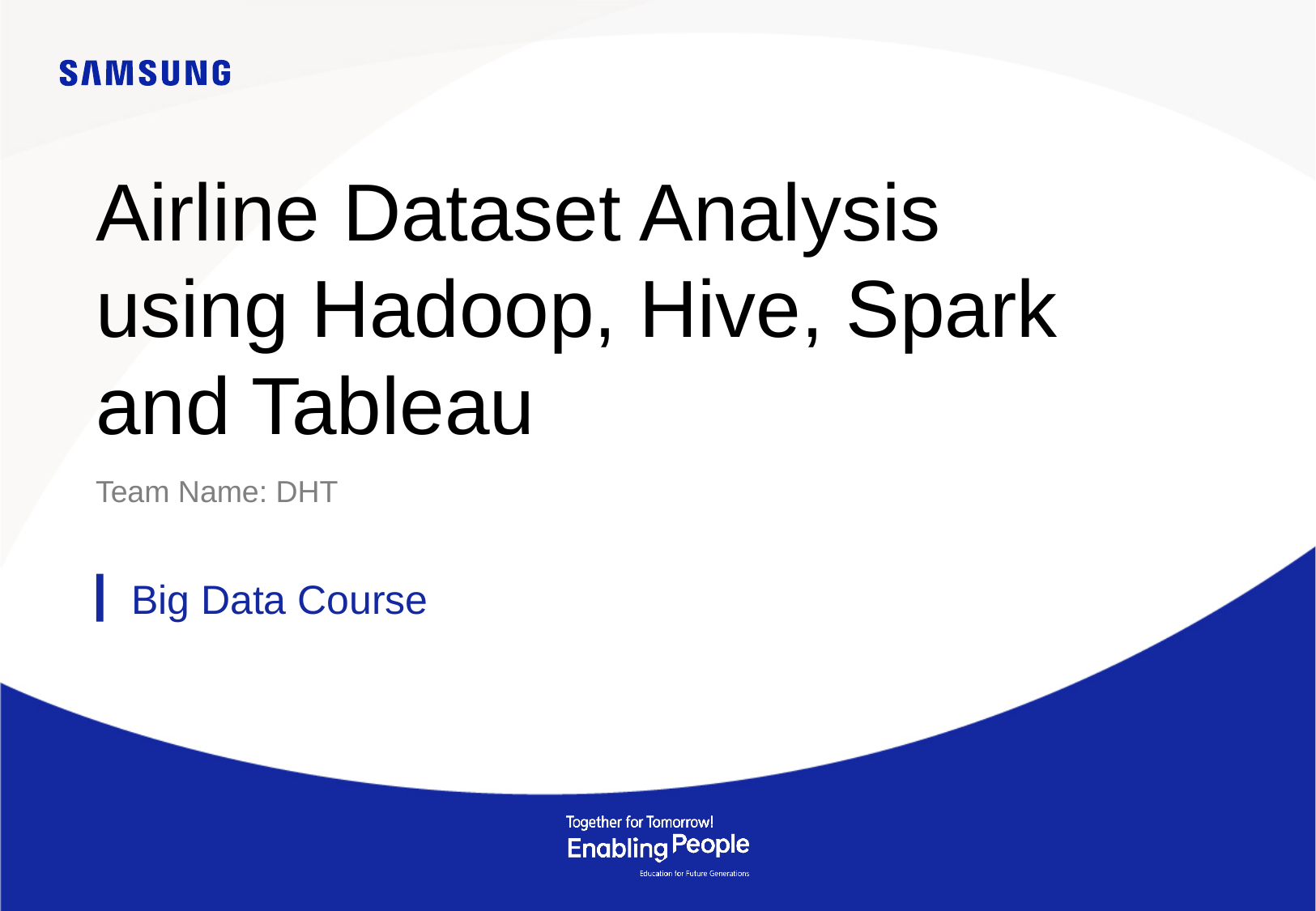

# Airline Dataset Analysis    using Hadoop, Hive, Spark and Tableau
Team Name: DHT